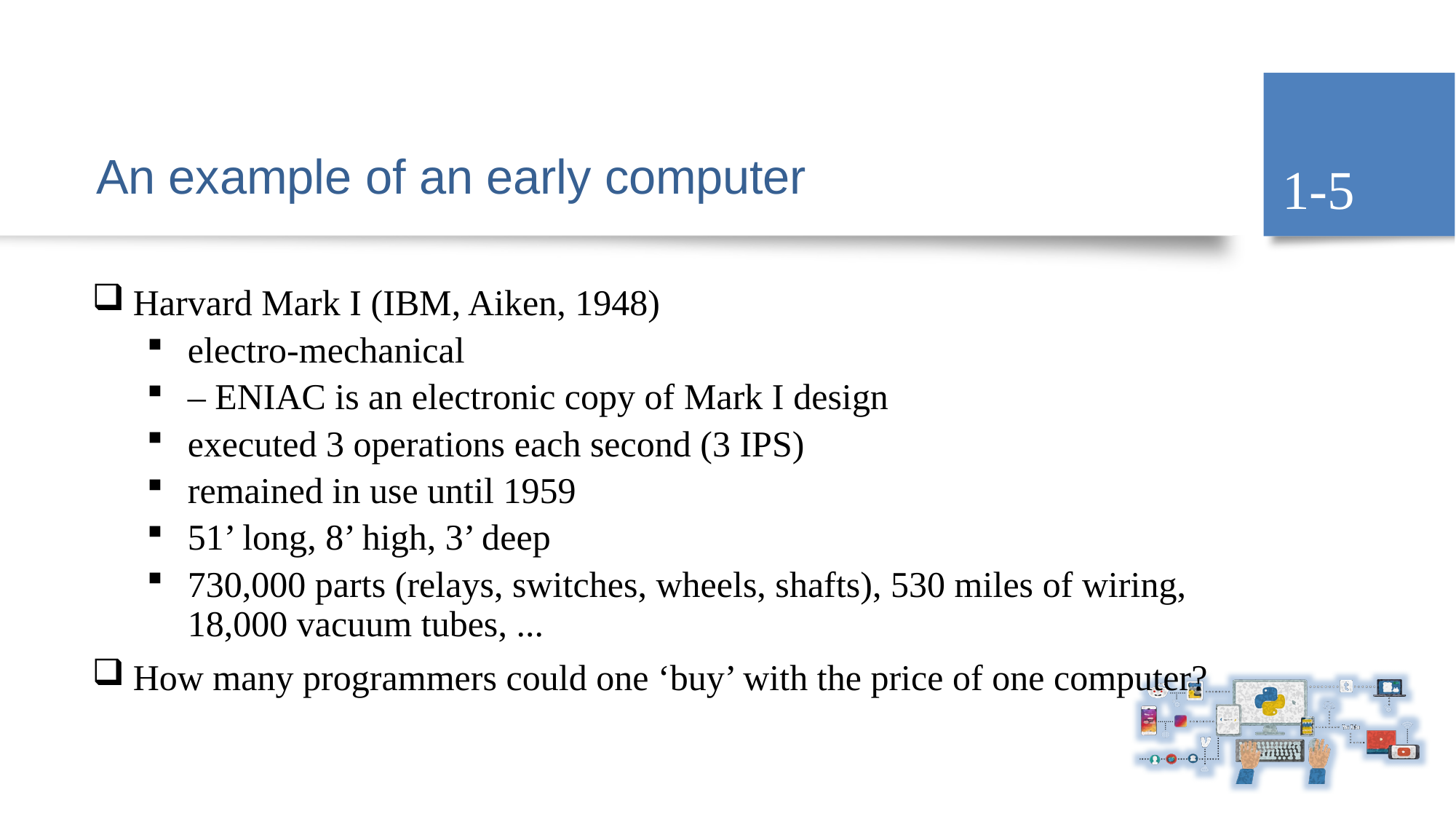

1-5
# An example of an early computer
Harvard Mark I (IBM, Aiken, 1948)
electro-mechanical
– ENIAC is an electronic copy of Mark I design
executed 3 operations each second (3 IPS)
remained in use until 1959
51’ long, 8’ high, 3’ deep
730,000 parts (relays, switches, wheels, shafts), 530 miles of wiring, 18,000 vacuum tubes, ...
How many programmers could one ‘buy’ with the price of one computer?